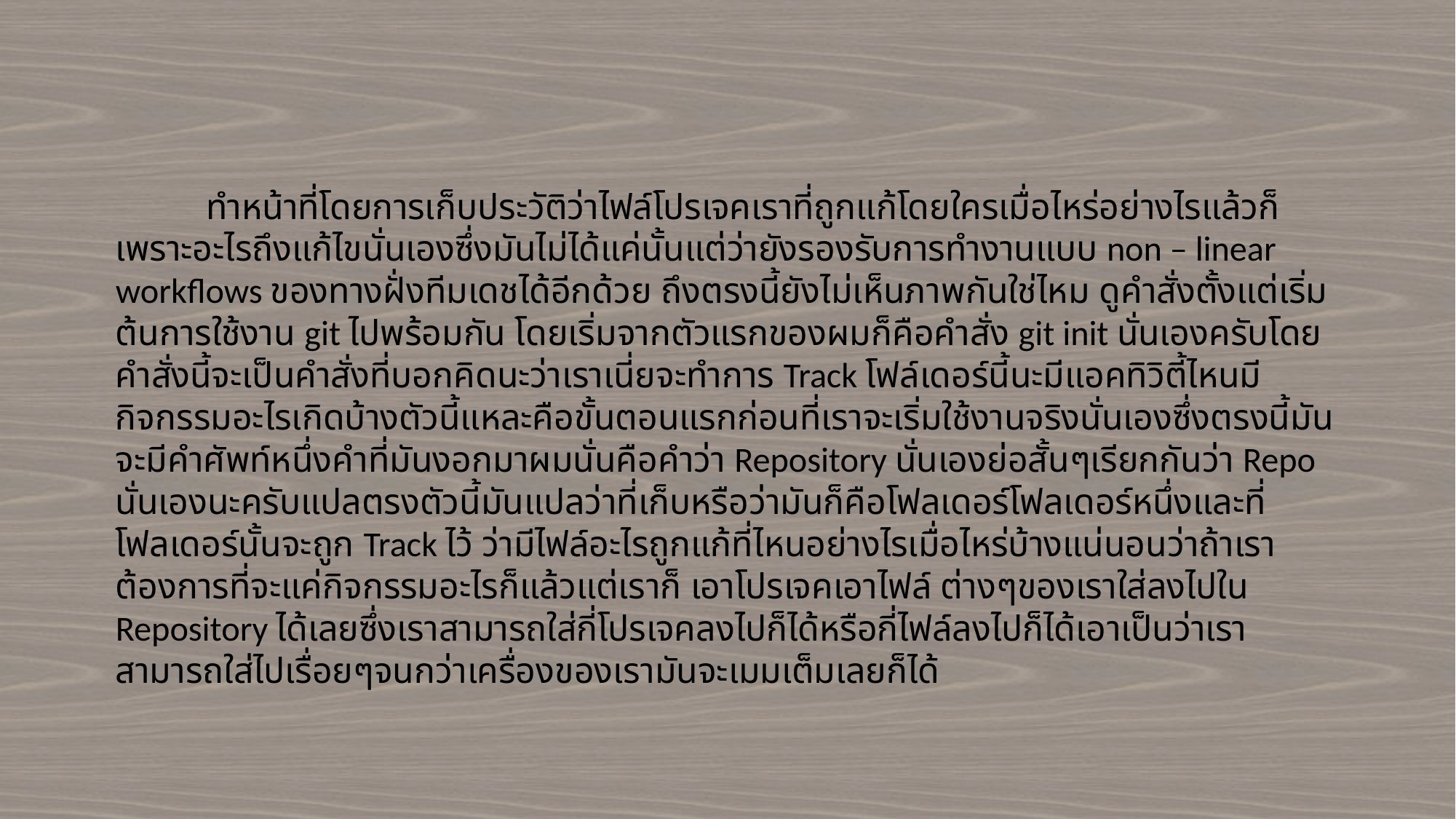

ทำหน้าที่โดยการเก็บประวัติว่าไฟล์โปรเจคเราที่ถูกแก้โดยใครเมื่อไหร่อย่างไรแล้วก็เพราะอะไรถึงแก้ไขนั่นเองซึ่งมันไม่ได้แค่นั้นแต่ว่ายังรองรับการทำงานแบบ non – linear workflows ของทางฝั่งทีมเดชได้อีกด้วย ถึงตรงนี้ยังไม่เห็นภาพกันใช่ไหม ดูคำสั่งตั้งแต่เริ่มต้นการใช้งาน git ไปพร้อมกัน โดยเริ่มจากตัวแรกของผมก็คือคำสั่ง git init นั่นเองครับโดยคำสั่งนี้จะเป็นคำสั่งที่บอกคิดนะว่าเราเนี่ยจะทำการ Track โฟล์เดอร์นี้นะมีแอคทิวิตี้ไหนมีกิจกรรมอะไรเกิดบ้างตัวนี้แหละคือขั้นตอนแรกก่อนที่เราจะเริ่มใช้งานจริงนั่นเองซึ่งตรงนี้มันจะมีคำศัพท์หนึ่งคำที่มันงอกมาผมนั่นคือคำว่า Repository นั่นเองย่อสั้นๆเรียกกันว่า Repo นั่นเองนะครับแปลตรงตัวนี้มันแปลว่าที่เก็บหรือว่ามันก็คือโฟลเดอร์โฟลเดอร์หนึ่งและที่โฟลเดอร์นั้นจะถูก Track ไว้ ว่ามีไฟล์อะไรถูกแก้ที่ไหนอย่างไรเมื่อไหร่บ้างแน่นอนว่าถ้าเราต้องการที่จะแค่กิจกรรมอะไรก็แล้วแต่เราก็ เอาโปรเจคเอาไฟล์ ต่างๆของเราใส่ลงไปใน Repository ได้เลยซึ่งเราสามารถใส่กี่โปรเจคลงไปก็ได้หรือกี่ไฟล์ลงไปก็ได้เอาเป็นว่าเราสามารถใส่ไปเรื่อยๆจนกว่าเครื่องของเรามันจะเมมเต็มเลยก็ได้